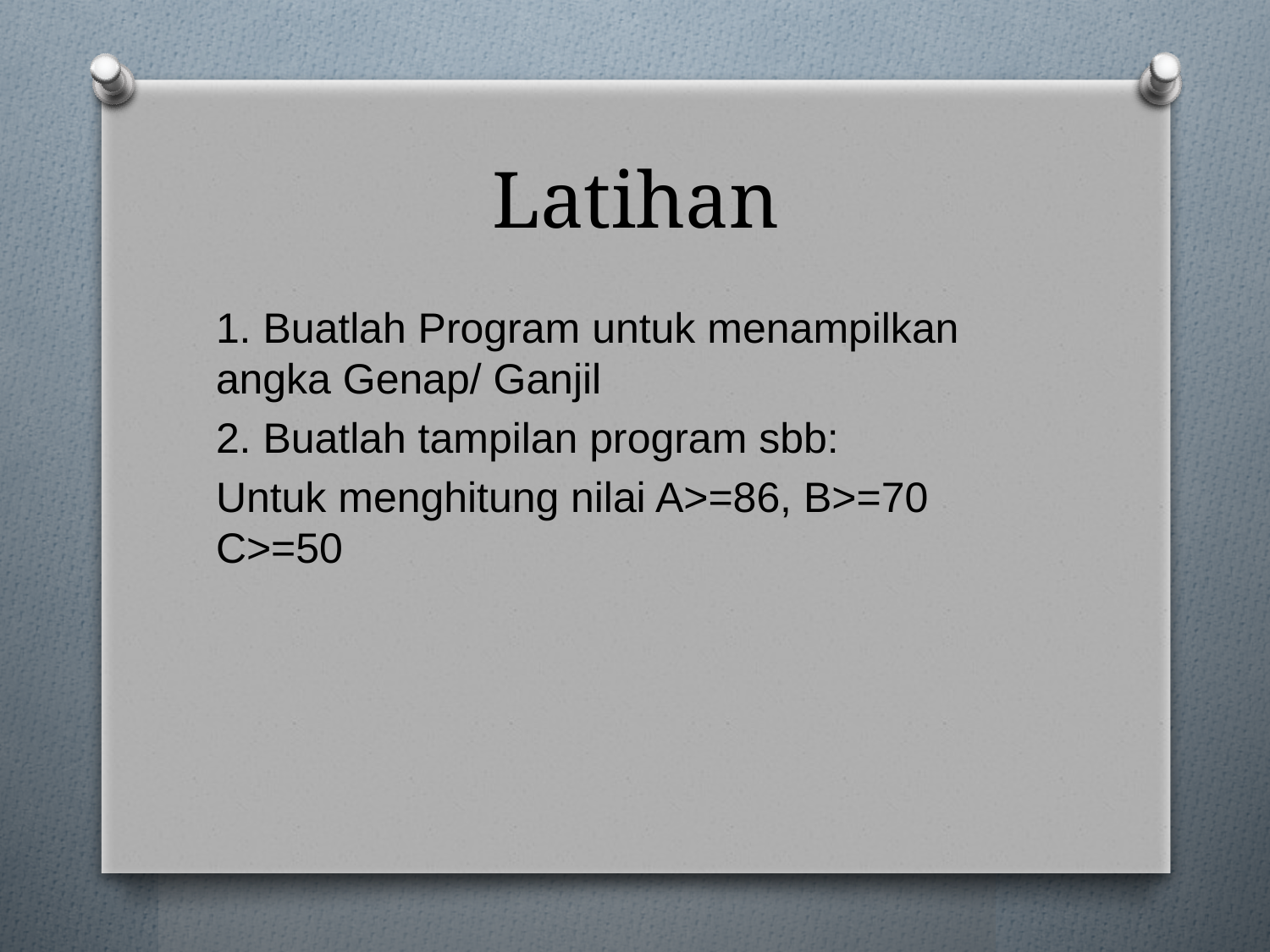

# Latihan
1. Buatlah Program untuk menampilkan angka Genap/ Ganjil
2. Buatlah tampilan program sbb:
Untuk menghitung nilai A>=86, B>=70 C>=50